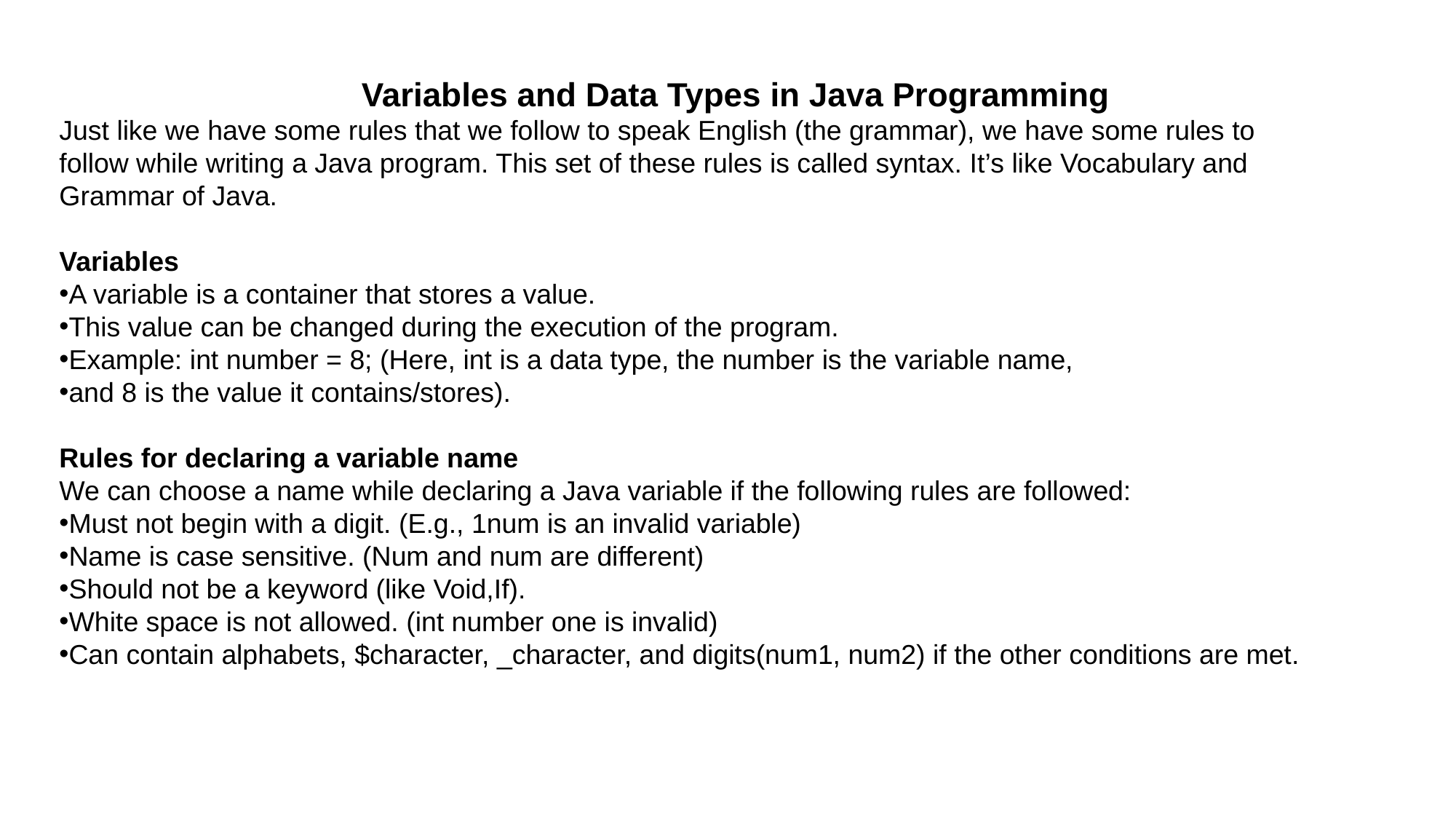

Variables and Data Types in Java Programming
Just like we have some rules that we follow to speak English (the grammar), we have some rules to
follow while writing a Java program. This set of these rules is called syntax. It’s like Vocabulary and
Grammar of Java.

Variables
A variable is a container that stores a value.
This value can be changed during the execution of the program.
Example: int number = 8; (Here, int is a data type, the number is the variable name,
and 8 is the value it contains/stores).

Rules for declaring a variable name
We can choose a name while declaring a Java variable if the following rules are followed:
Must not begin with a digit. (E.g., 1num is an invalid variable)
Name is case sensitive. (Num and num are different)
Should not be a keyword (like Void,If).
White space is not allowed. (int number one is invalid)
Can contain alphabets, $character, _character, and digits(num1, num2) if the other conditions are met.